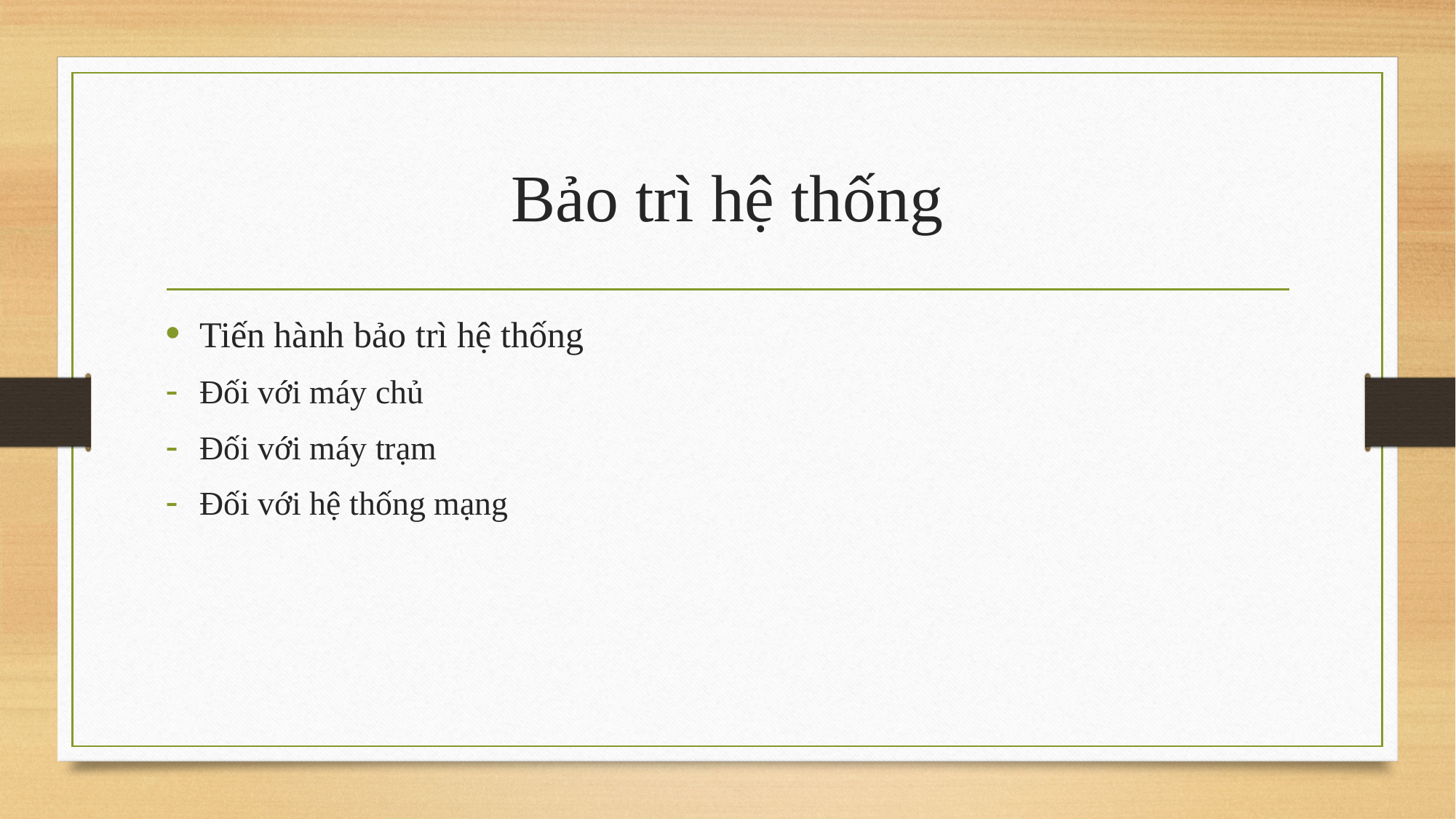

# Bảo trì hệ thống
Tiến hành bảo trì hệ thống
Đối với máy chủ
Đối với máy trạm
Đối với hệ thống mạng